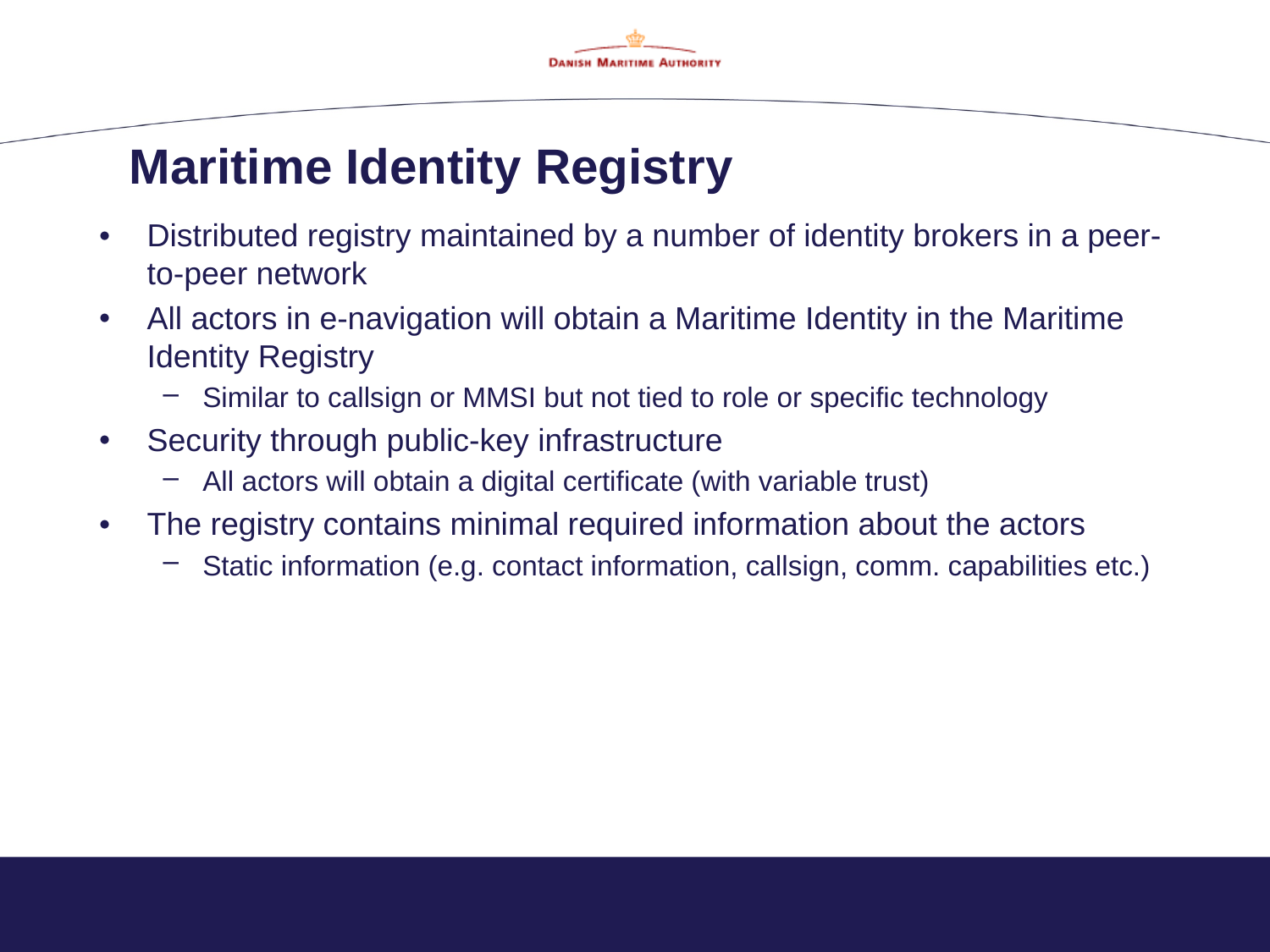

# Maritime Identity Registry
Distributed registry maintained by a number of identity brokers in a peer-to-peer network
All actors in e-navigation will obtain a Maritime Identity in the Maritime Identity Registry
Similar to callsign or MMSI but not tied to role or specific technology
Security through public-key infrastructure
All actors will obtain a digital certificate (with variable trust)
The registry contains minimal required information about the actors
Static information (e.g. contact information, callsign, comm. capabilities etc.)